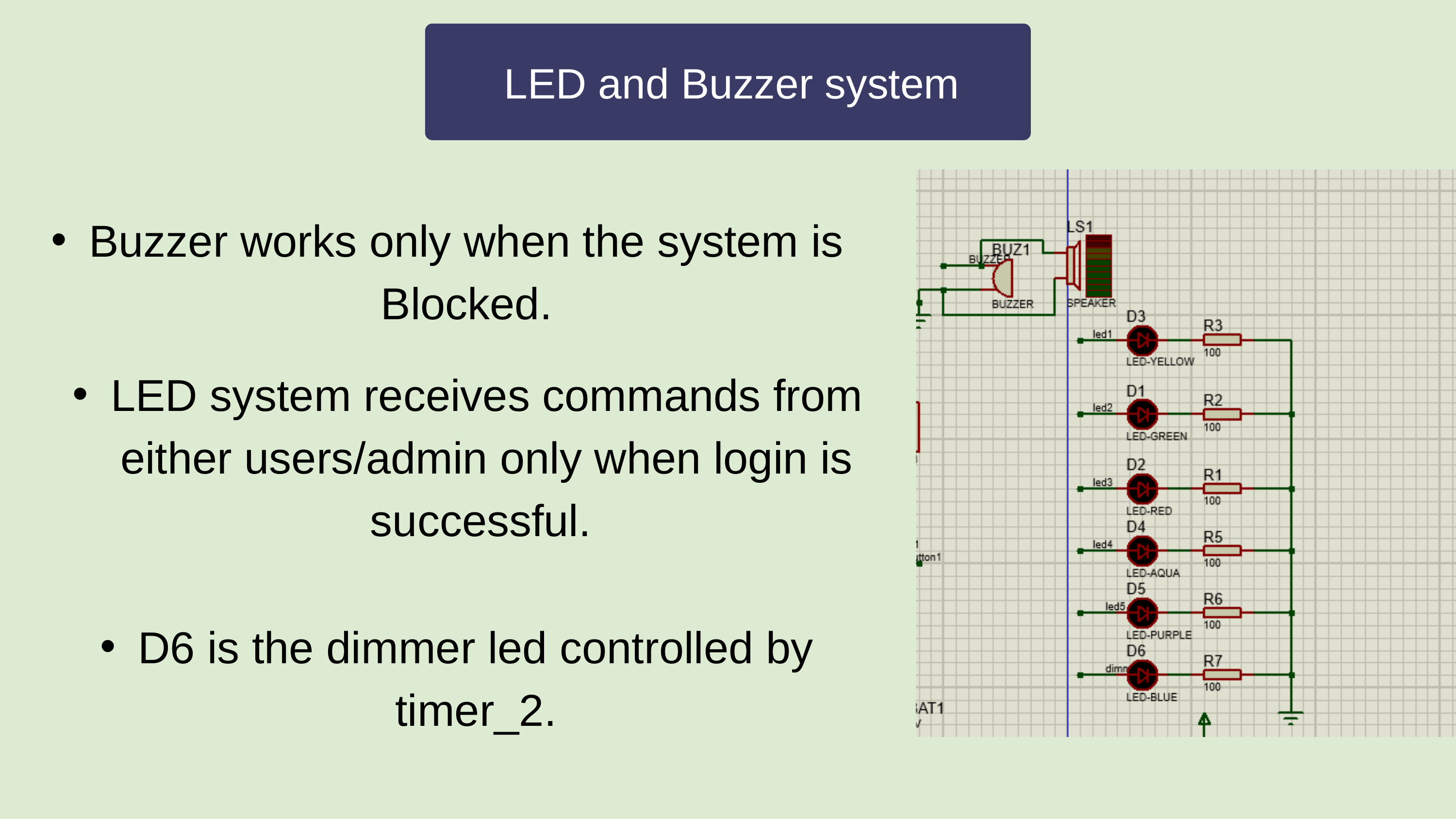

LED and Buzzer system

Buzzer works only when the system is Blocked.
LED system receives commands from either users/admin only when login is successful.
D6 is the dimmer led controlled by timer_2.